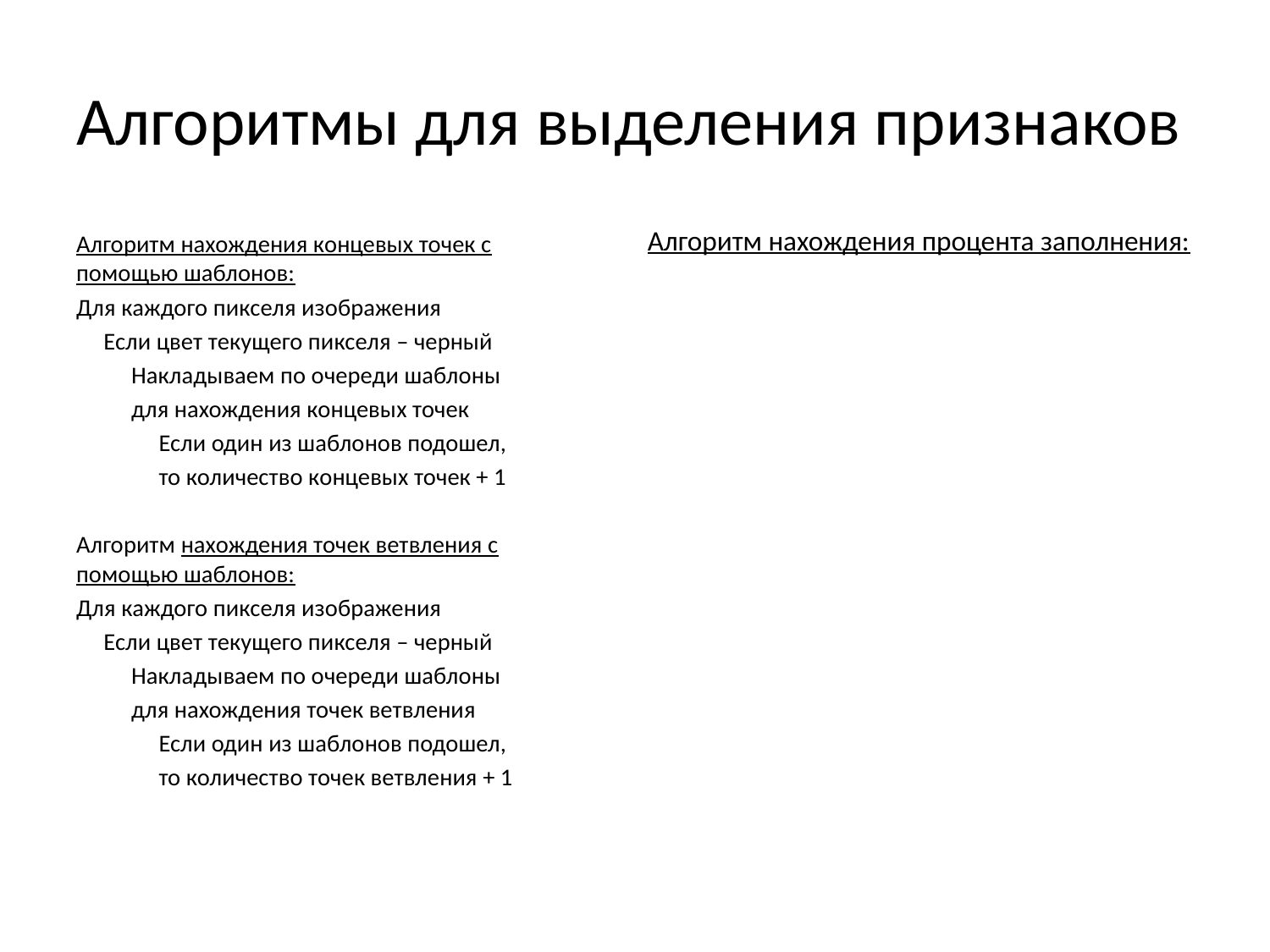

# Алгоритмы для выделения признаков
Алгоритм нахождения процента заполнения:

Алгоритм нахождения концевых точек с помощью шаблонов:
Для каждого пикселя изображения
     Если цвет текущего пикселя – черный
          Накладываем по очереди шаблоны
          для нахождения концевых точек
               Если один из шаблонов подошел,
               то количество концевых точек + 1

Алгоритм нахождения точек ветвления с помощью шаблонов:
Для каждого пикселя изображения
     Если цвет текущего пикселя – черный
          Накладываем по очереди шаблоны
          для нахождения точек ветвления
               Если один из шаблонов подошел,
               то количество точек ветвления + 1